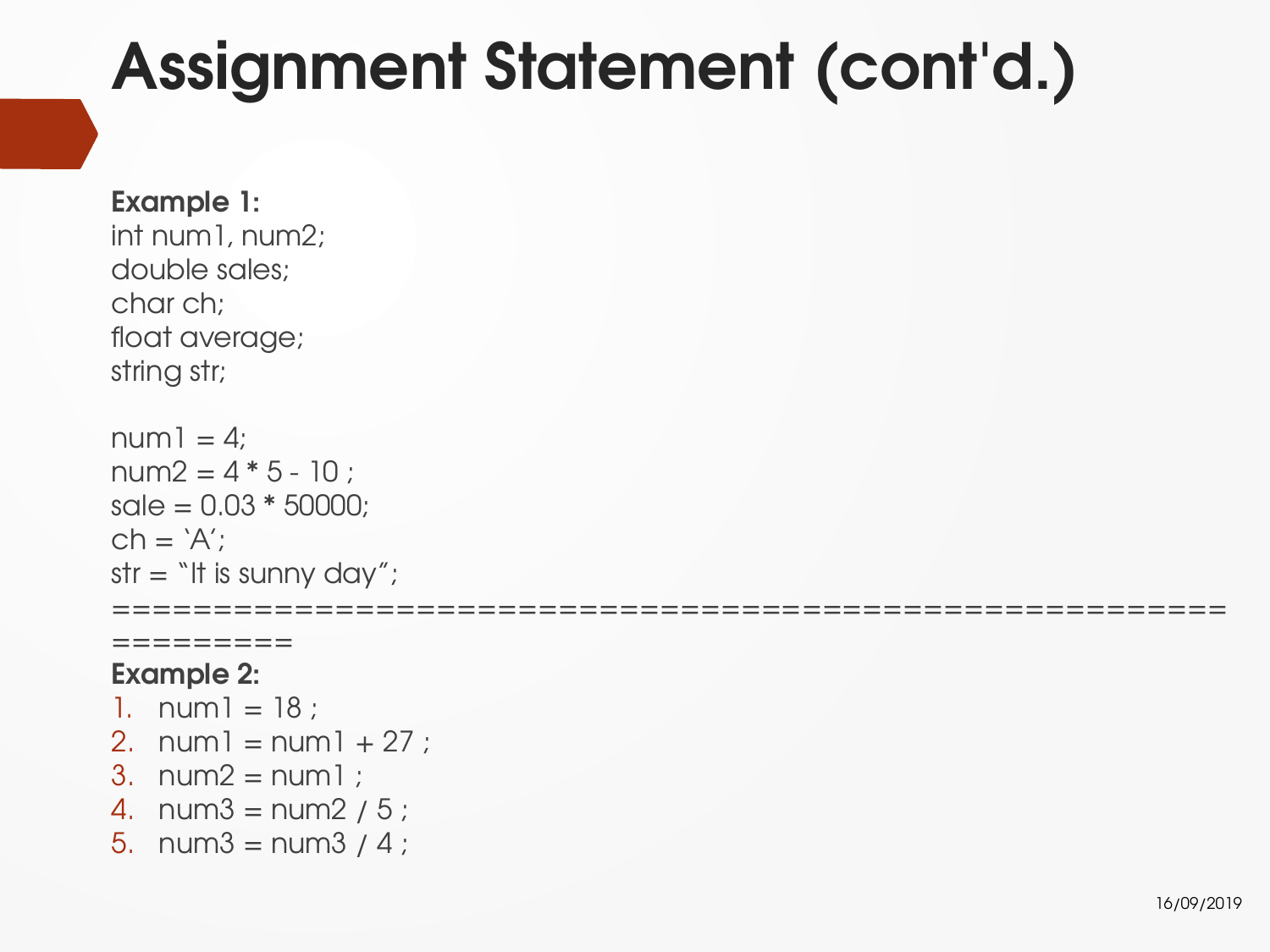

# Assignment Statement (cont'd.)
Example 1:
int num1, num2;
double sales;
char ch;
float average;
string str;

num1 = 4;
num2 = 4 * 5 - 10 ;
sale = 0.03 * 50000;
ch = ‘A’;
str = “It is sunny day”;
================================================================
Example 2:
num1 = 18 ;
num1 = num1 + 27 ;
num2 = num1 ;
num3 = num2 / 5 ;
num3 = num3 / 4 ;
16/09/2019